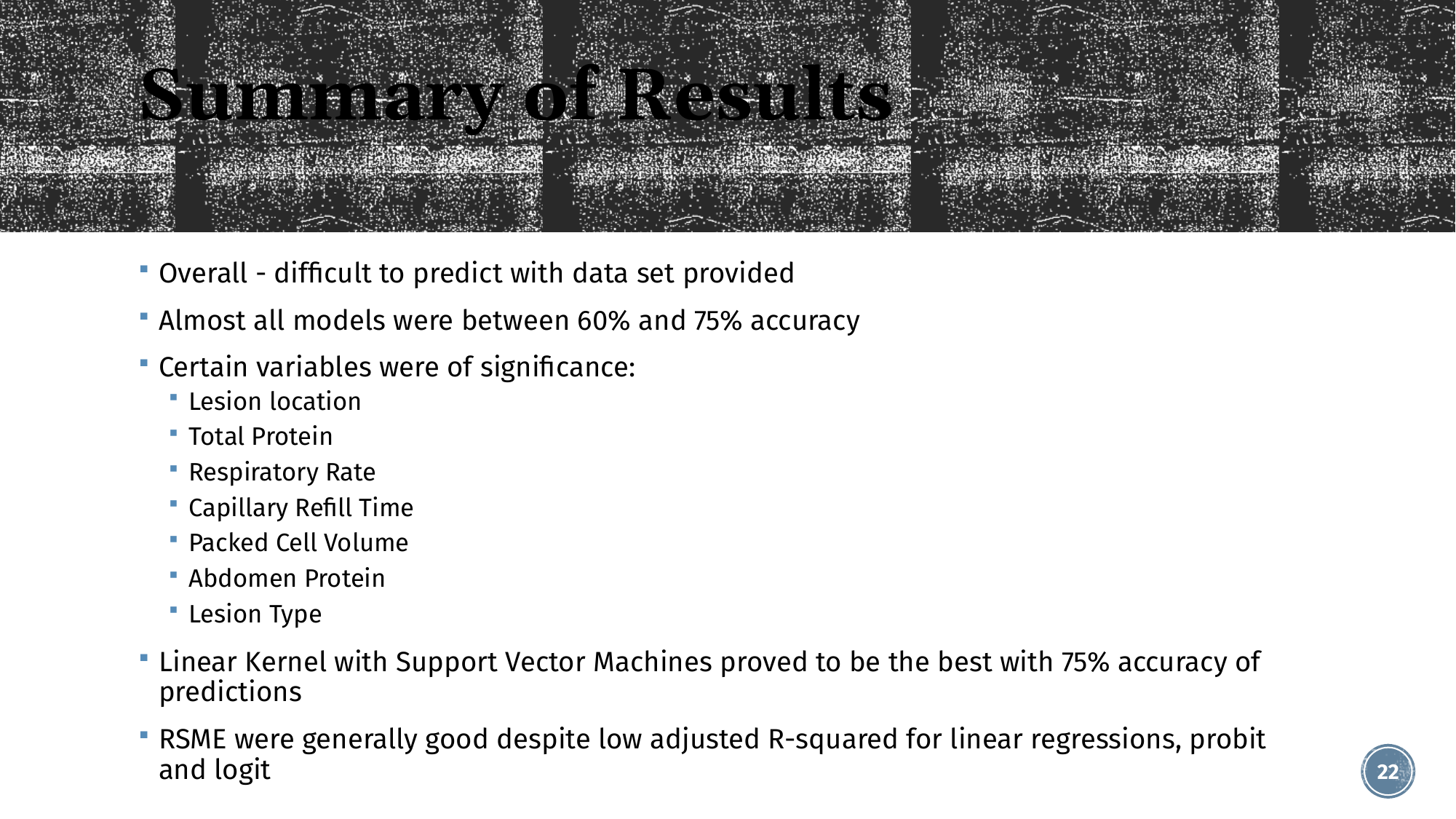

# Summary of Results
Overall - difficult to predict with data set provided
Almost all models were between 60% and 75% accuracy
Certain variables were of significance:
Lesion location
Total Protein
Respiratory Rate
Capillary Refill Time
Packed Cell Volume
Abdomen Protein
Lesion Type
Linear Kernel with Support Vector Machines proved to be the best with 75% accuracy of predictions
RSME were generally good despite low adjusted R-squared for linear regressions, probit and logit

22